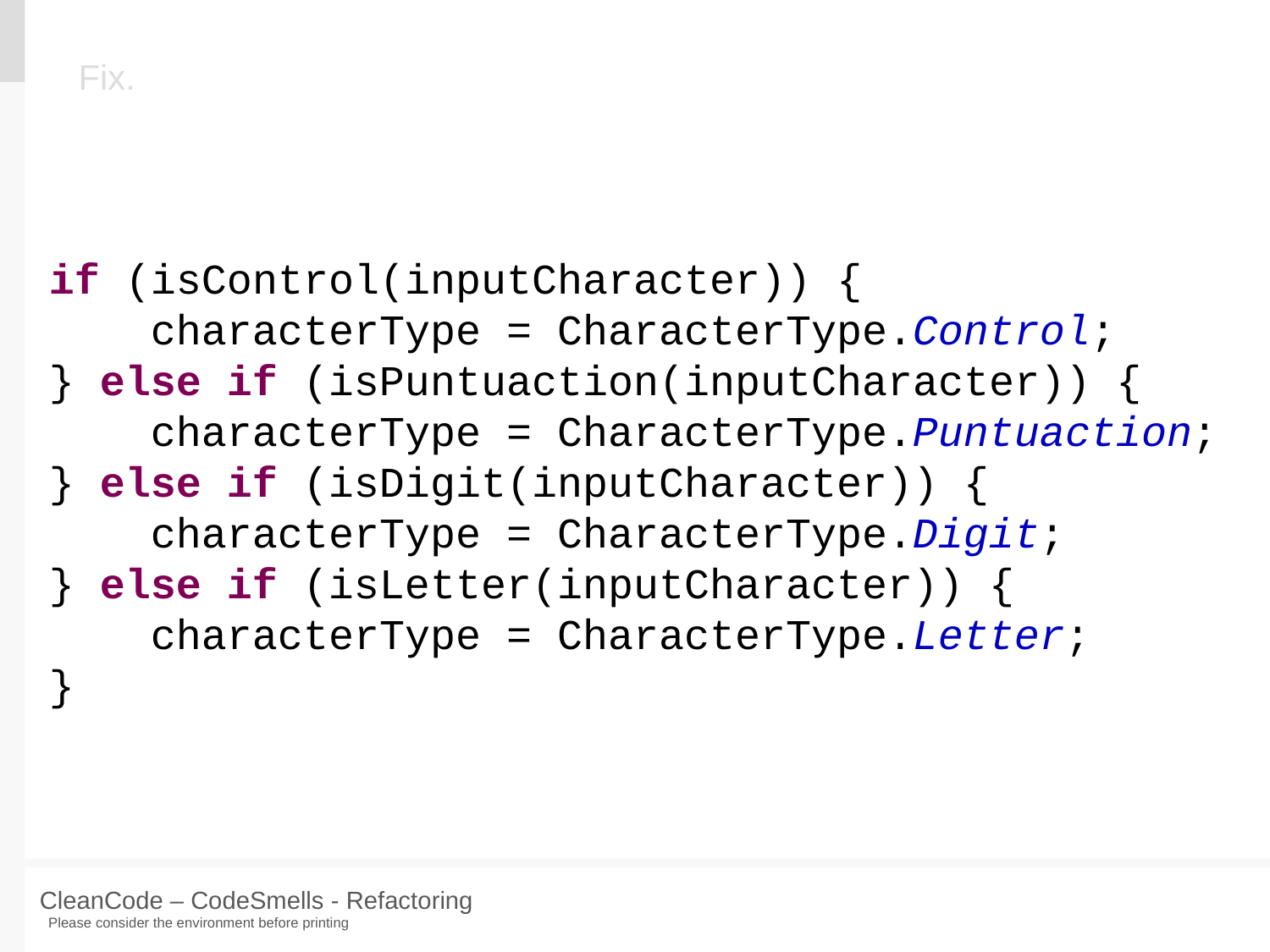

Fix.
if (isControl(inputCharacter)) {
    characterType = CharacterType.Control;
} else if (isPuntuaction(inputCharacter)) {
    characterType = CharacterType.Puntuaction;
} else if (isDigit(inputCharacter)) {
    characterType = CharacterType.Digit;
} else if (isLetter(inputCharacter)) {
    characterType = CharacterType.Letter;
}